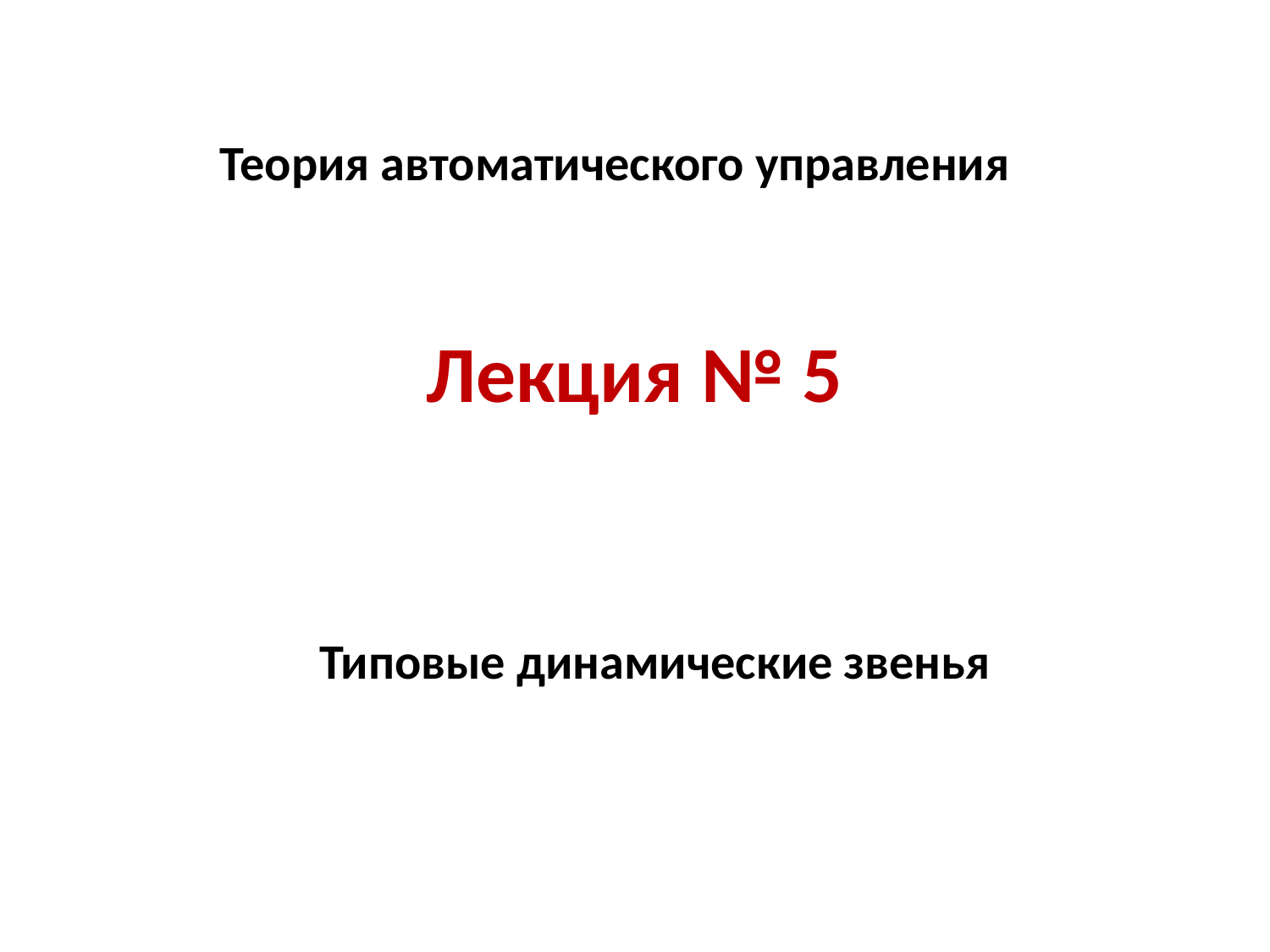

# Теория автоматического управления
Лекция № 5
Типовые динамические звенья